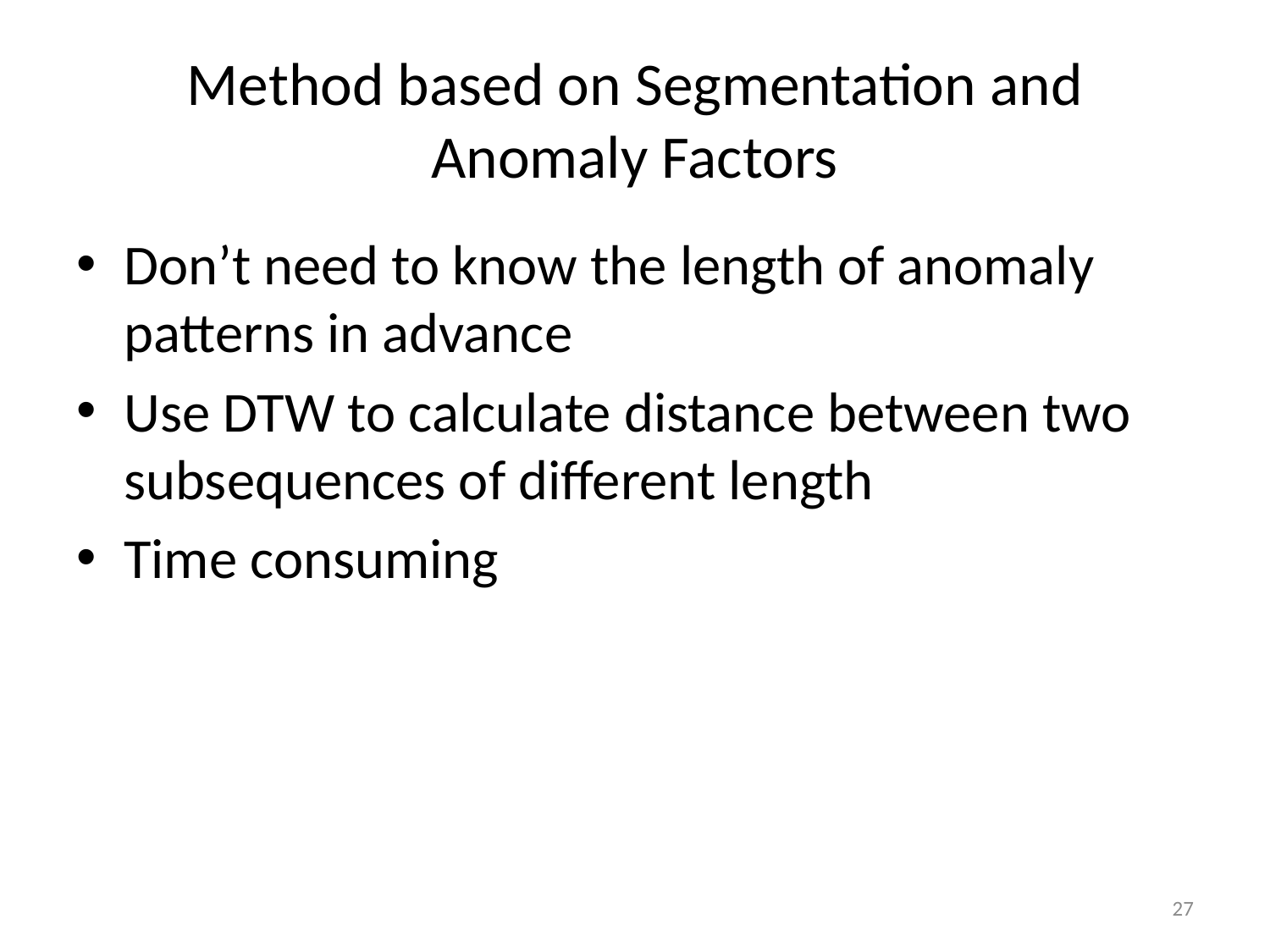

# Method based on Segmentation and Anomaly Factors
Don’t need to know the length of anomaly patterns in advance
Use DTW to calculate distance between two subsequences of different length
Time consuming

27